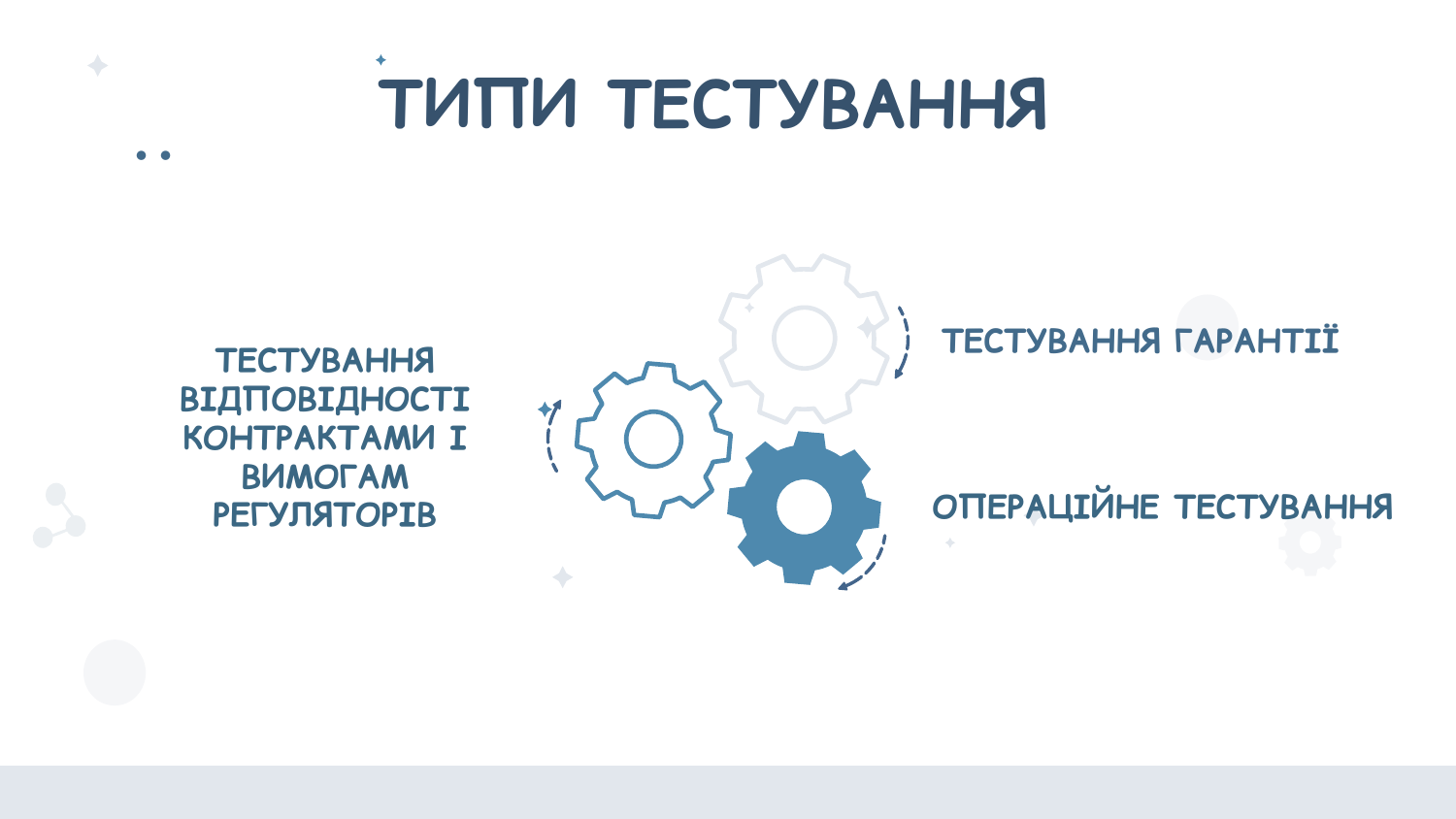

ТИПИ ТЕСТУВАННЯ
# ..

ТЕСТУВАННЯ ГАРАНТІЇ
ТЕСТУВАННЯ ВІДПОВІДНОСТІ КОНТРАКТАМИ І ВИМОГАМ РЕГУЛЯТОРІВ
ОПЕРАЦІЙНЕ ТЕСТУВАННЯ